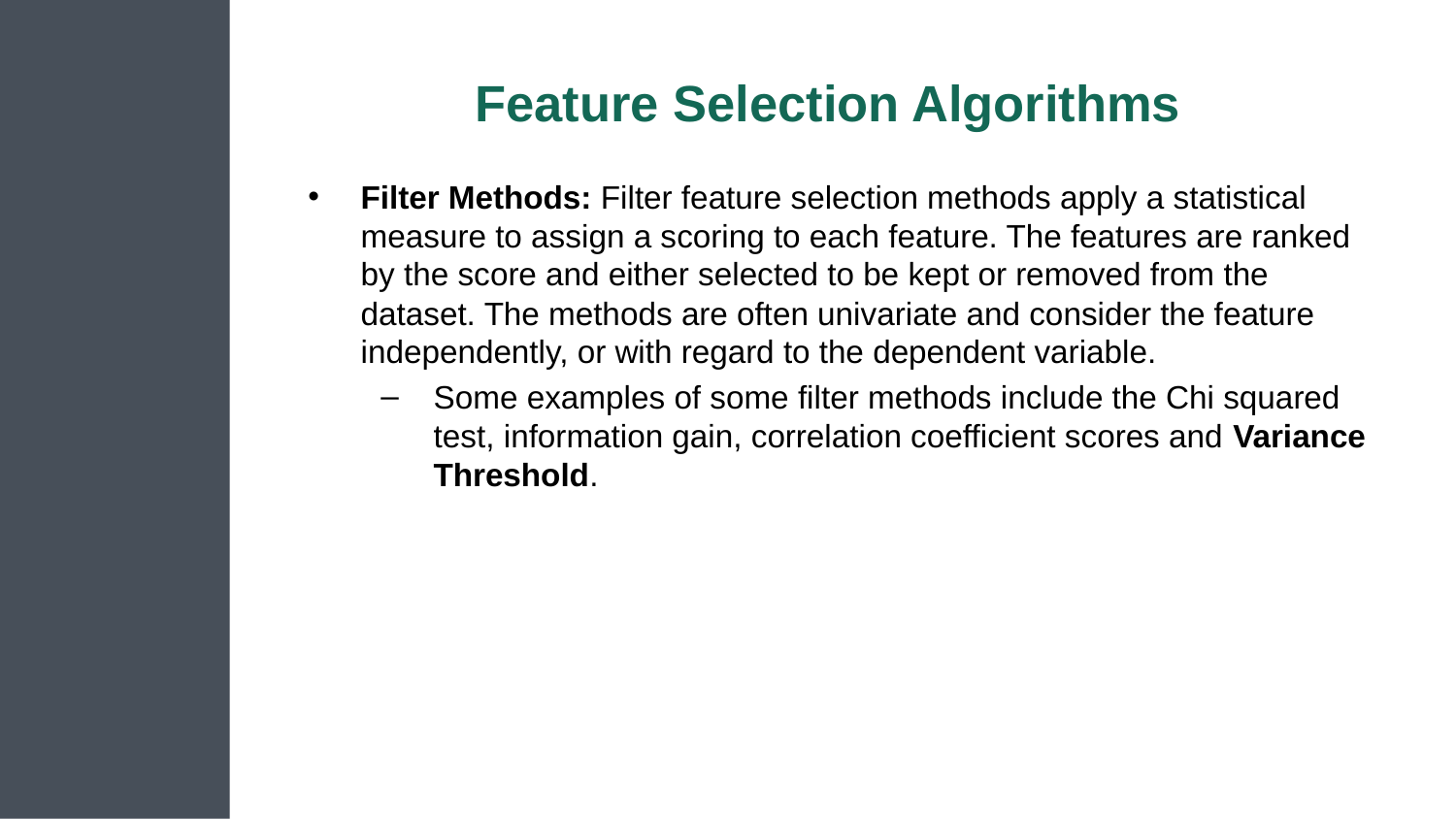

# Feature Selection Algorithms
Filter Methods: Filter feature selection methods apply a statistical measure to assign a scoring to each feature. The features are ranked by the score and either selected to be kept or removed from the dataset. The methods are often univariate and consider the feature independently, or with regard to the dependent variable.
Some examples of some filter methods include the Chi squared test, information gain, correlation coefficient scores and Variance Threshold.